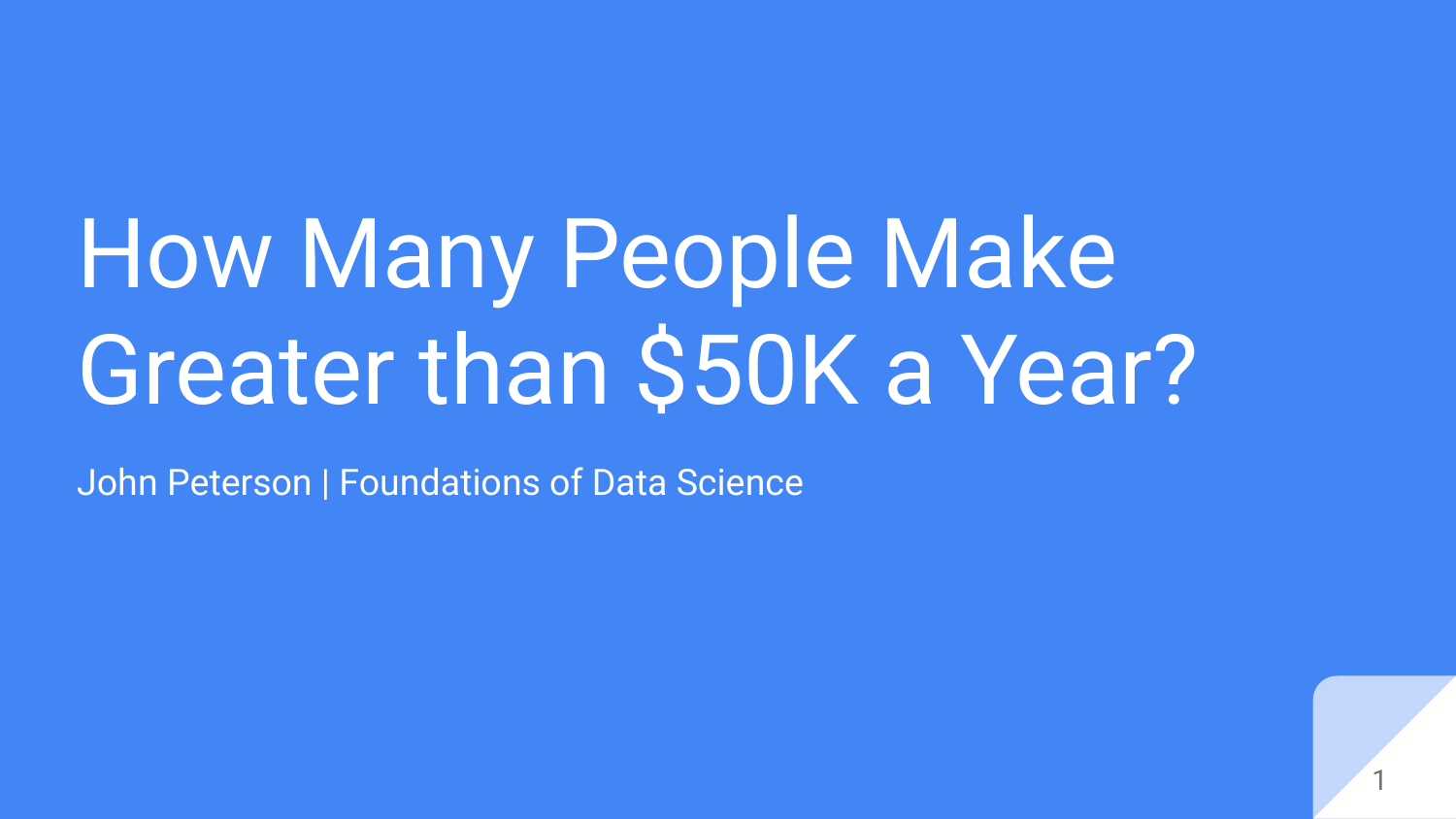

# How Many People Make Greater than $50K a Year?
John Peterson | Foundations of Data Science
1